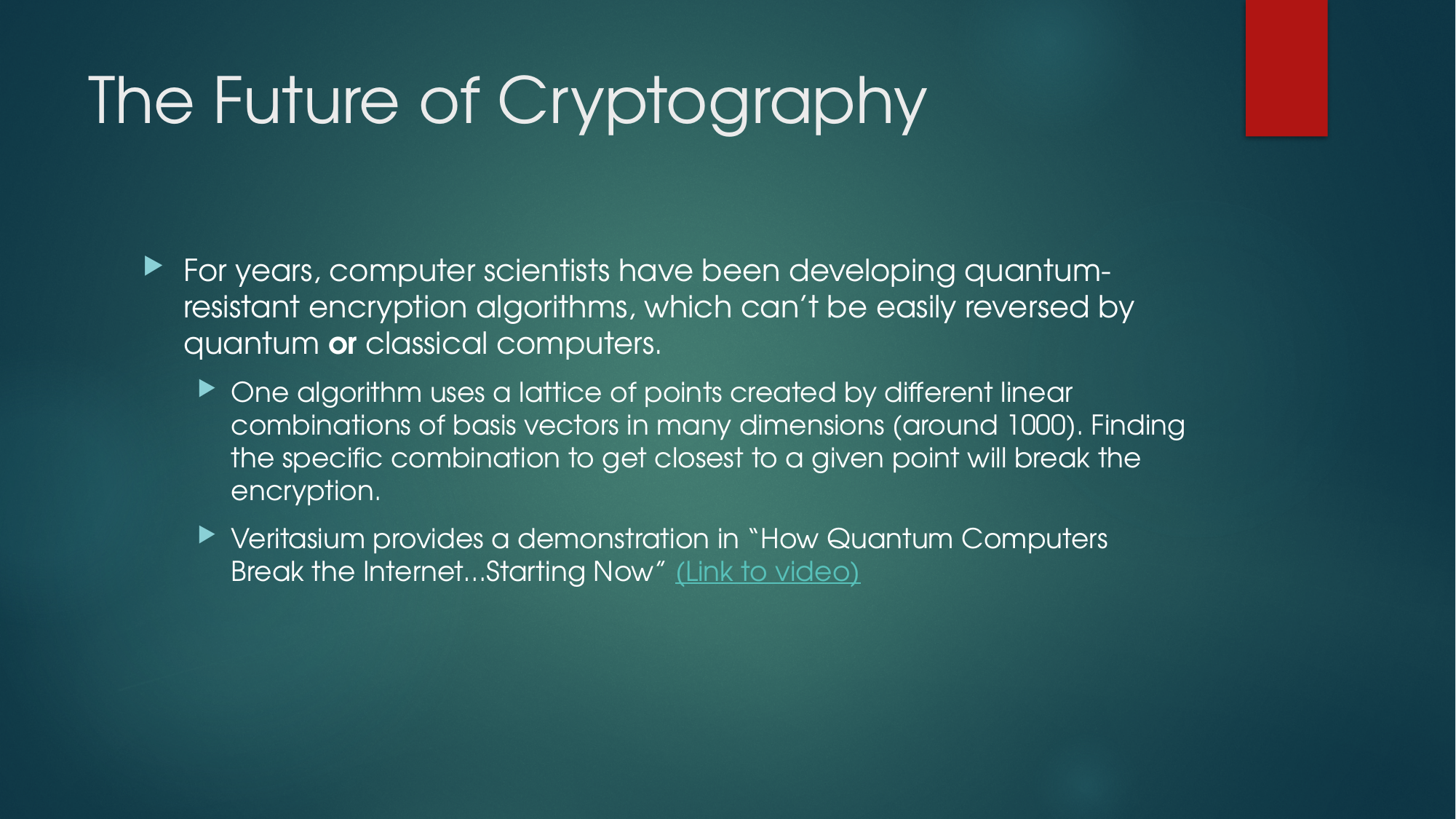

# The Future of Cryptography
For years, computer scientists have been developing quantum-resistant encryption algorithms, which can’t be easily reversed by quantum or classical computers.
One algorithm uses a lattice of points created by different linear combinations of basis vectors in many dimensions (around 1000). Finding the specific combination to get closest to a given point will break the encryption.
Veritasium provides a demonstration in “How Quantum Computers Break the Internet…Starting Now” (Link to video)